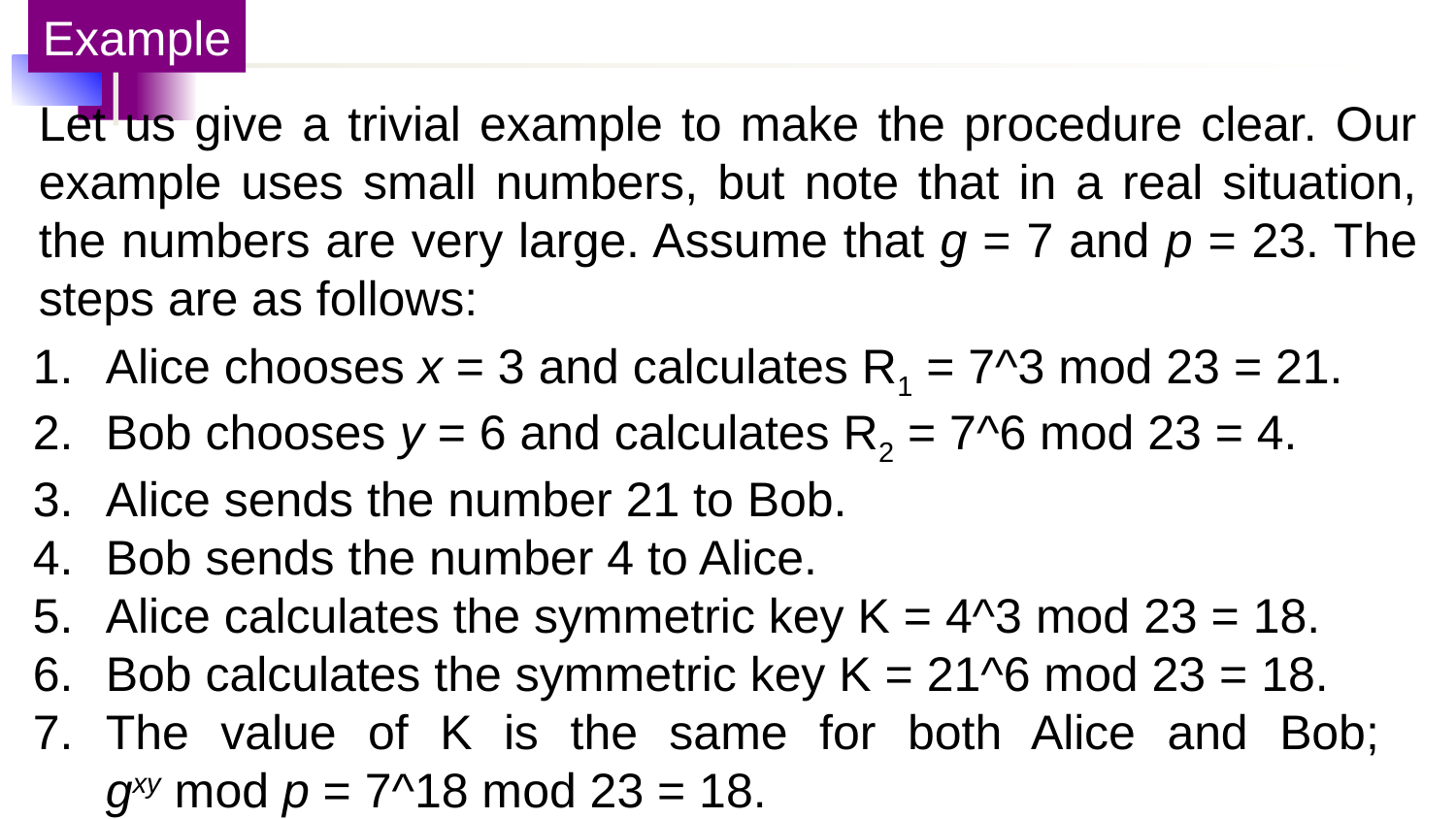

Example

Let us give a trivial example to make the procedure clear. Our example uses small numbers, but note that in a real situation, the numbers are very large. Assume that g = 7 and p = 23. The steps are as follows:
Alice chooses x = 3 and calculates R1 = 7^3 mod 23 = 21.
Bob chooses y = 6 and calculates R2 = 7^6 mod 23 = 4.
Alice sends the number 21 to Bob.
Bob sends the number 4 to Alice.
Alice calculates the symmetric key K = 4^3 mod 23 = 18.
Bob calculates the symmetric key K = 21^6 mod 23 = 18.
The value of K is the same for both Alice and Bob;
gxy mod p = 7^18 mod 23 = 18.